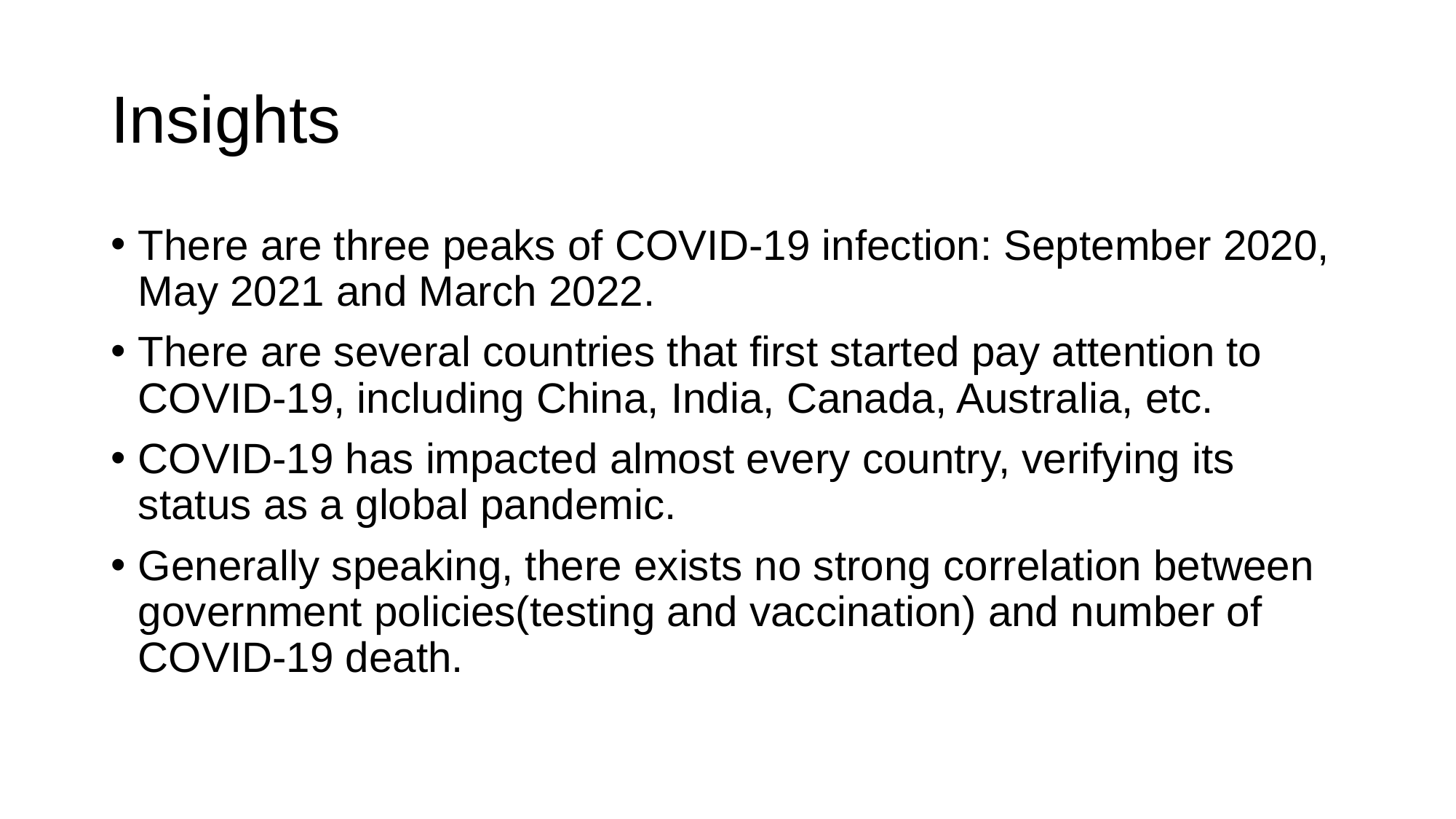

# Insights
There are three peaks of COVID-19 infection: September 2020, May 2021 and March 2022.
There are several countries that first started pay attention to COVID-19, including China, India, Canada, Australia, etc.
COVID-19 has impacted almost every country, verifying its status as a global pandemic.
Generally speaking, there exists no strong correlation between government policies(testing and vaccination) and number of COVID-19 death.